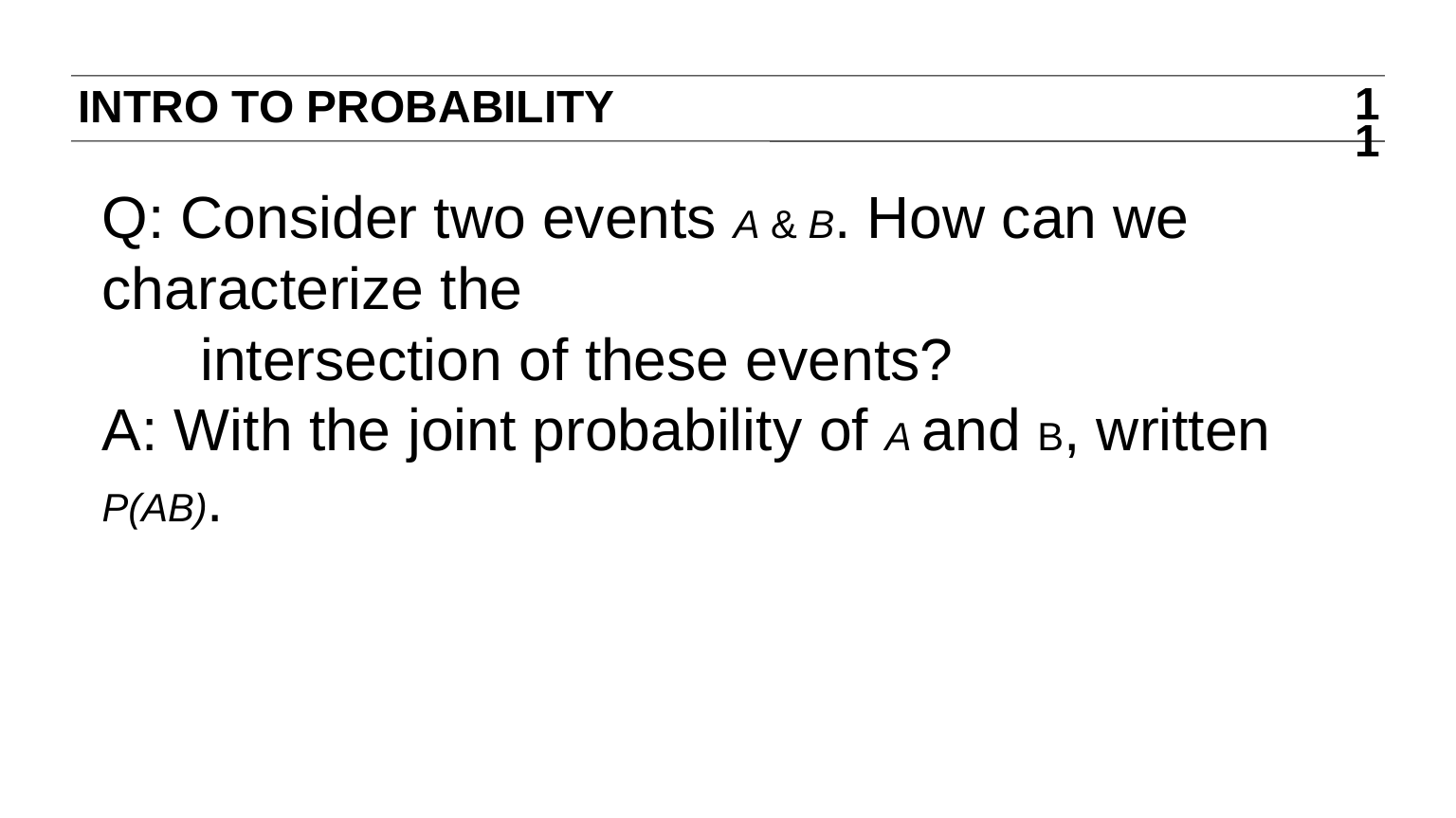

Intro to probability
11
Q: Consider two events A & B. How can we characterize the
      intersection of these events?
A: With the joint probability of A and B, written P(AB).